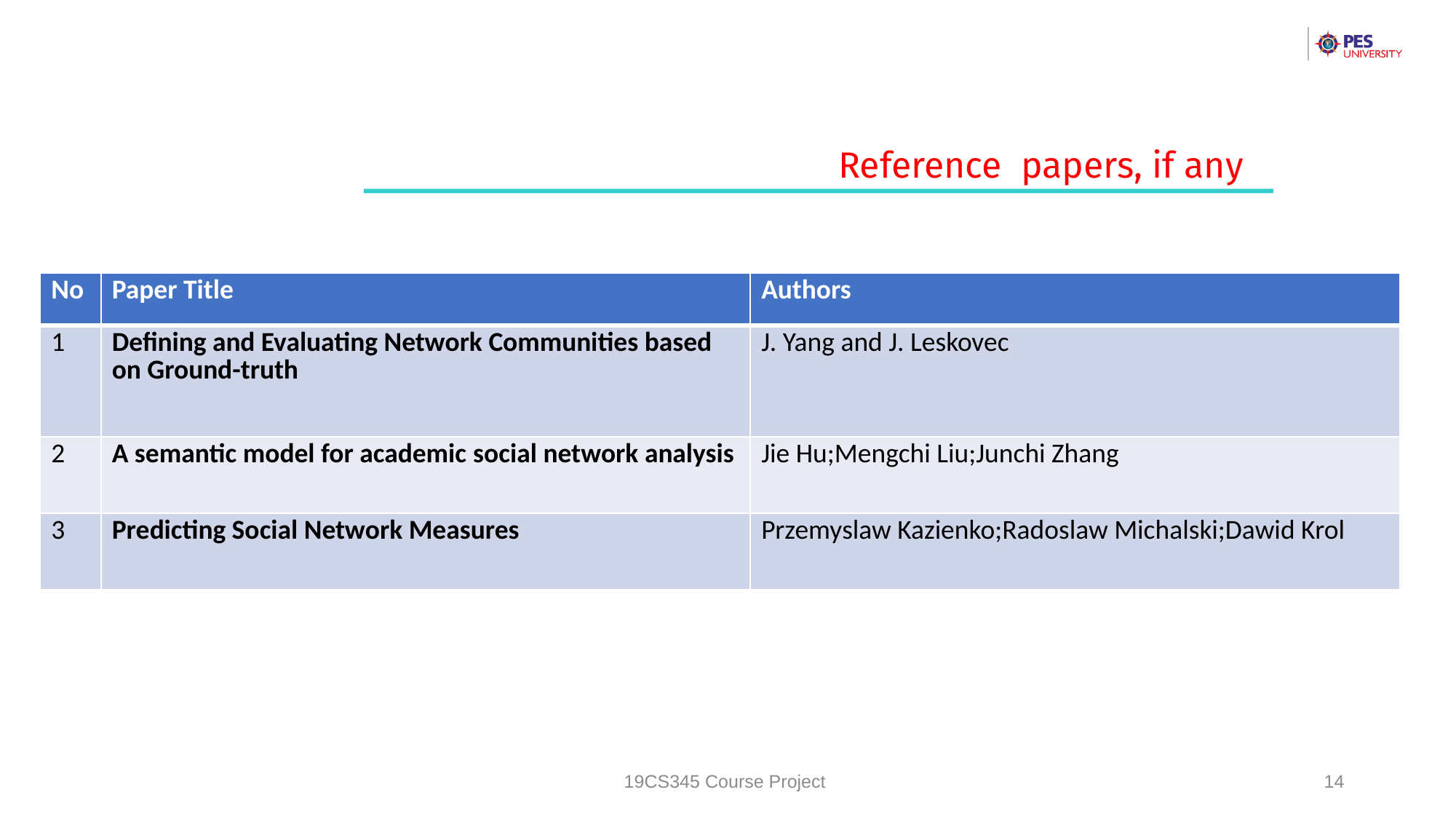

Reference  papers, if any

| No | Paper Title | Authors |
| --- | --- | --- |
| 1 | Defining and Evaluating Network Communities based on Ground-truth | J. Yang and J. Leskovec |
| 2 | A semantic model for academic social network analysis | Jie Hu;Mengchi Liu;Junchi Zhang |
| 3 | Predicting Social Network Measures | Przemyslaw Kazienko;Radoslaw Michalski;Dawid Krol |
19CS345 Course Project
14